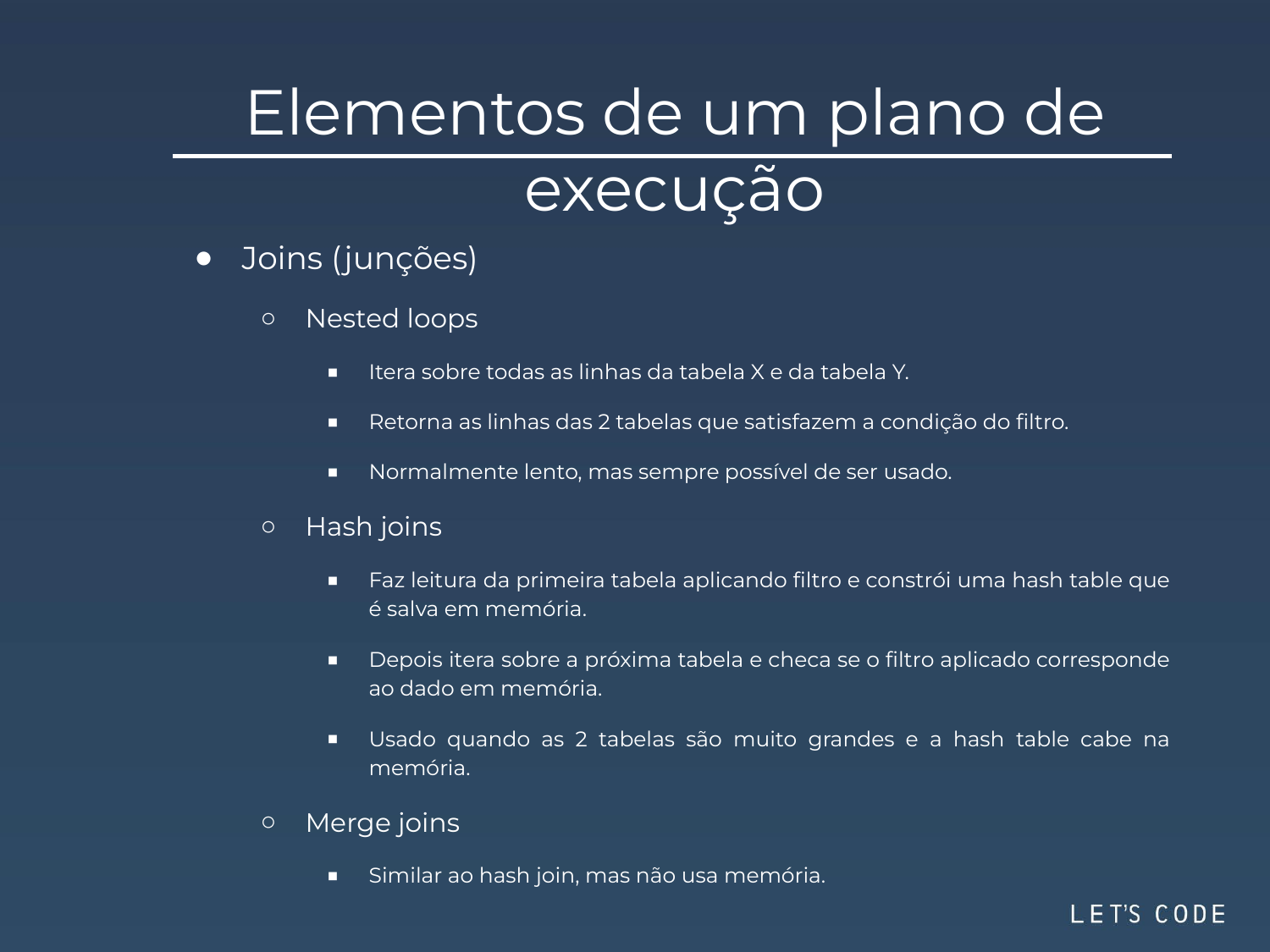

Elementos de um plano de execução
Joins (junções)
Nested loops
Itera sobre todas as linhas da tabela X e da tabela Y.
Retorna as linhas das 2 tabelas que satisfazem a condição do filtro.
Normalmente lento, mas sempre possível de ser usado.
Hash joins
Faz leitura da primeira tabela aplicando filtro e constrói uma hash table que é salva em memória.
Depois itera sobre a próxima tabela e checa se o filtro aplicado corresponde ao dado em memória.
Usado quando as 2 tabelas são muito grandes e a hash table cabe na memória.
Merge joins
Similar ao hash join, mas não usa memória.